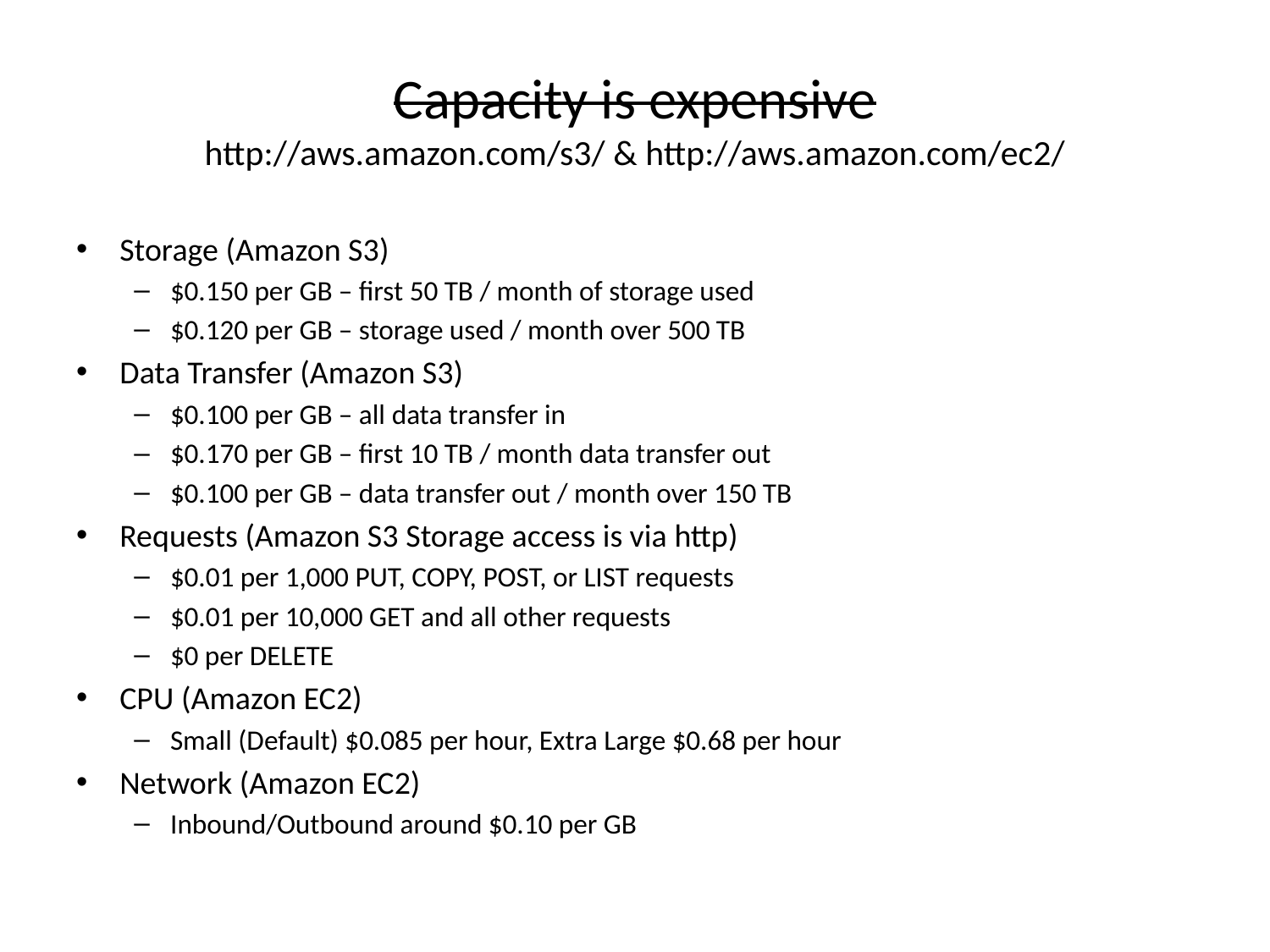

# Capacity is expensive http://aws.amazon.com/s3/ & http://aws.amazon.com/ec2/
Storage (Amazon S3)
$0.150 per GB – first 50 TB / month of storage used
$0.120 per GB – storage used / month over 500 TB
Data Transfer (Amazon S3)
$0.100 per GB – all data transfer in
$0.170 per GB – first 10 TB / month data transfer out
$0.100 per GB – data transfer out / month over 150 TB
Requests (Amazon S3 Storage access is via http)
$0.01 per 1,000 PUT, COPY, POST, or LIST requests
$0.01 per 10,000 GET and all other requests
$0 per DELETE
CPU (Amazon EC2)
Small (Default) $0.085 per hour, Extra Large $0.68 per hour
Network (Amazon EC2)
Inbound/Outbound around $0.10 per GB